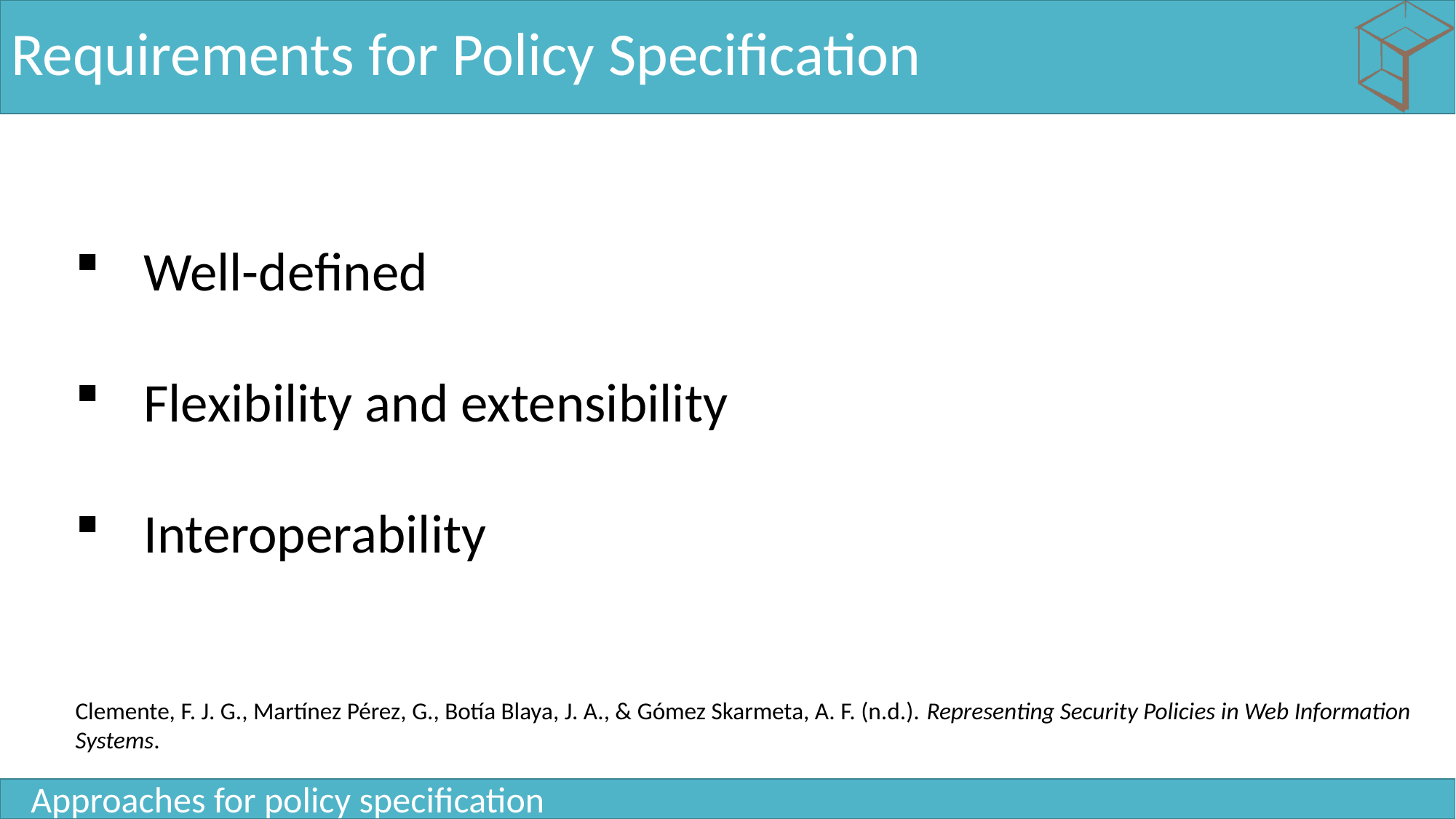

# Requirements for Policy Specification
Well-defined

Flexibility and extensibility

Interoperability
Clemente, F. J. G., Martínez Pérez, G., Botía Blaya, J. A., & Gómez Skarmeta, A. F. (n.d.). Representing Security Policies in Web Information Systems.
Approaches for policy specification